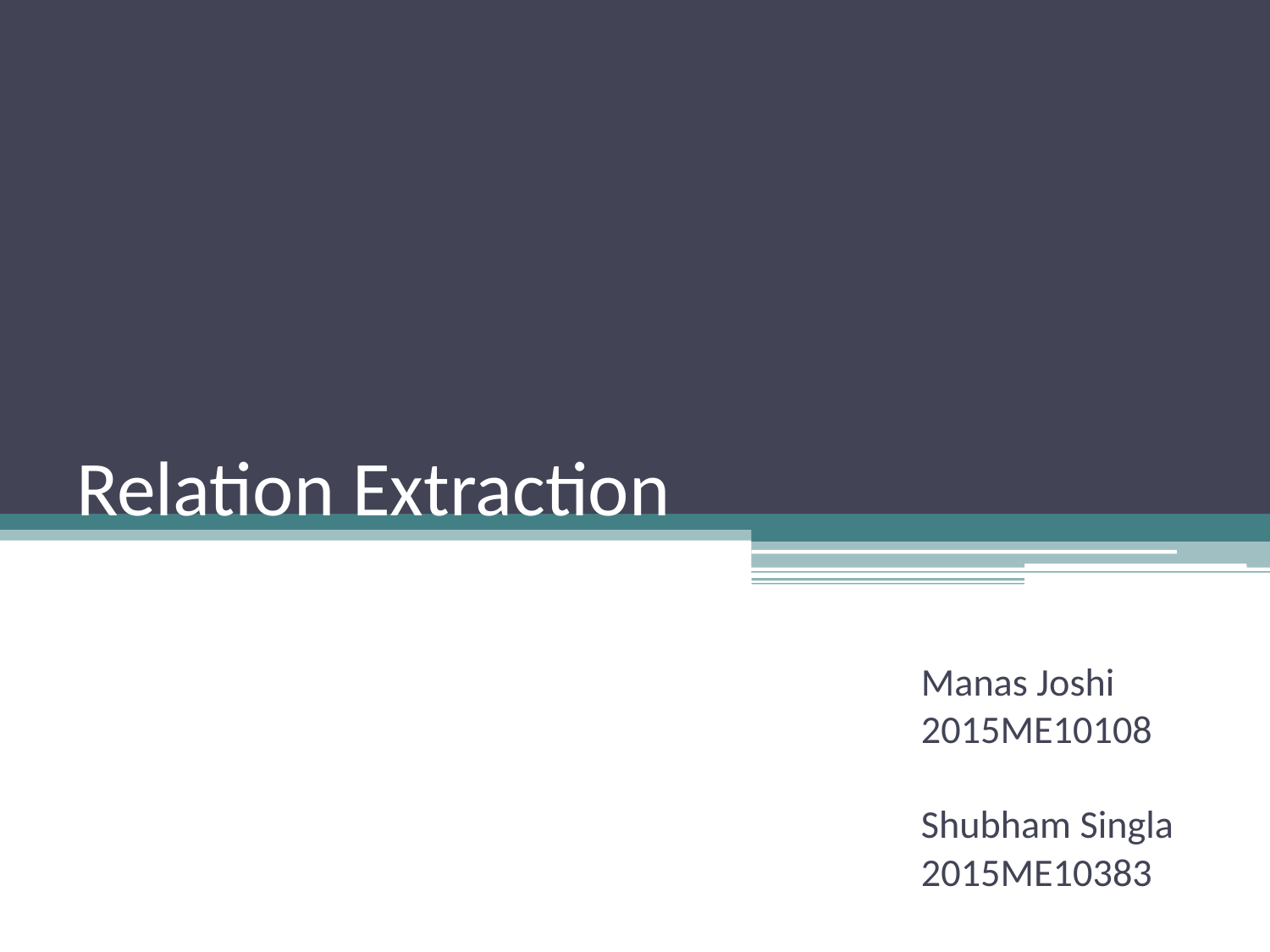

# Relation Extraction
Manas Joshi
2015ME10108

Shubham Singla
2015ME10383